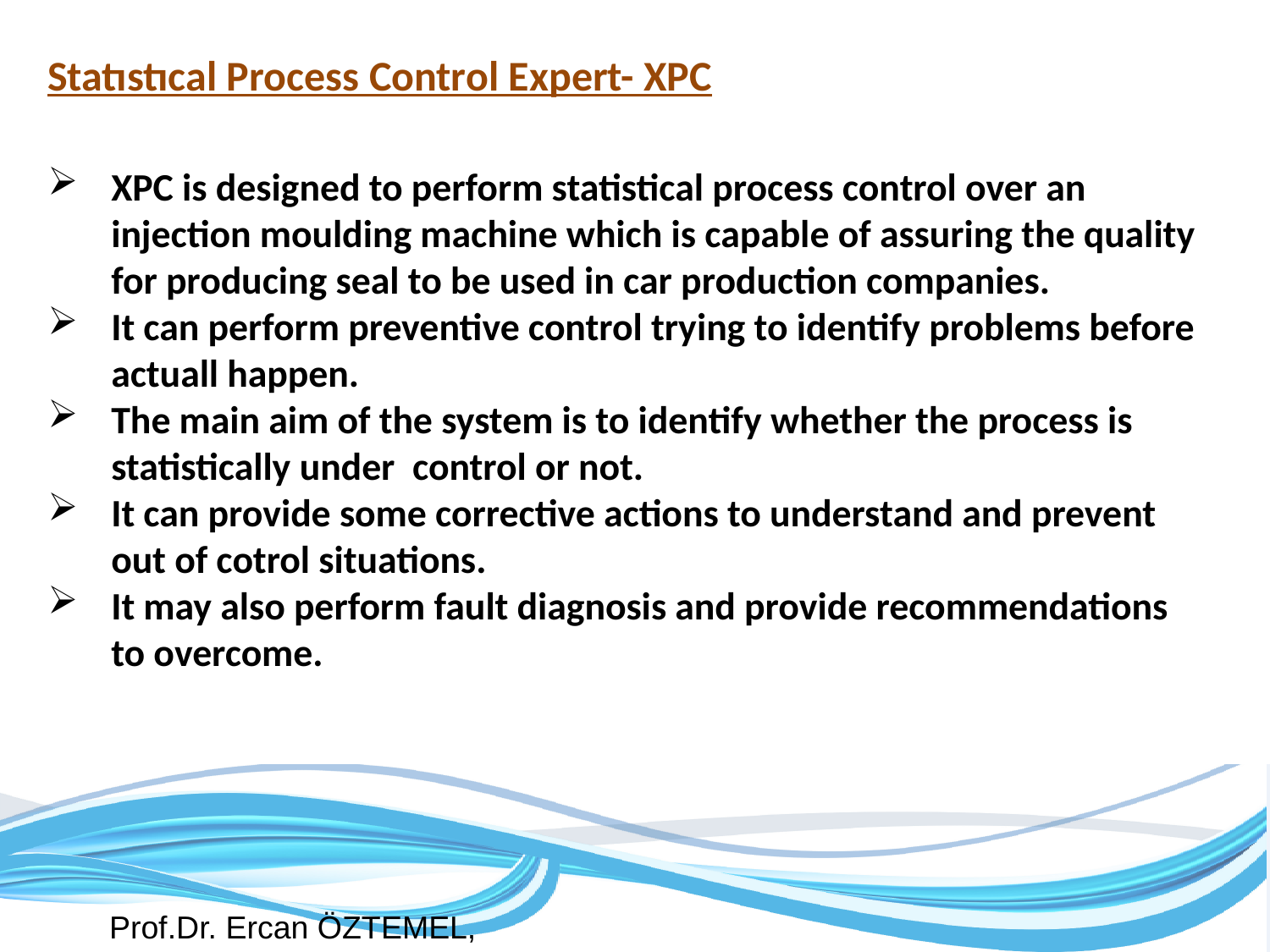

Statıstıcal Process Control Expert- XPC
XPC is designed to perform statistical process control over an injection moulding machine which is capable of assuring the quality for producing seal to be used in car production companies.
It can perform preventive control trying to identify problems before actuall happen.
The main aim of the system is to identify whether the process is statistically under  control or not.
It can provide some corrective actions to understand and prevent out of cotrol situations.
It may also perform fault diagnosis and provide recommendations to overcome.